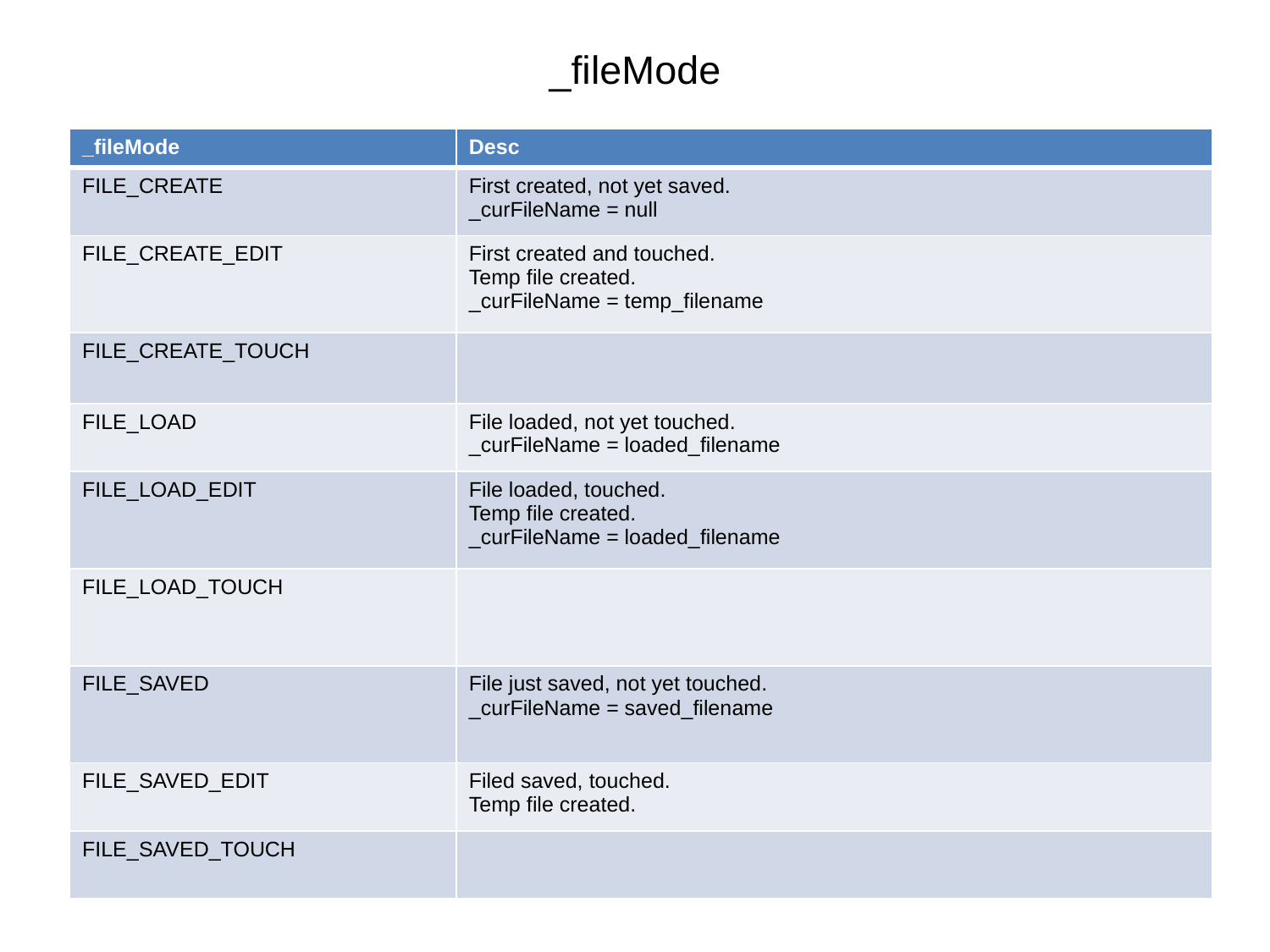

# _fileMode
| \_fileMode | Desc |
| --- | --- |
| FILE\_CREATE | First created, not yet saved. \_curFileName = null |
| FILE\_CREATE\_EDIT | First created and touched. Temp file created. \_curFileName = temp\_filename |
| FILE\_CREATE\_TOUCH |  |
| FILE\_LOAD | File loaded, not yet touched. \_curFileName = loaded\_filename |
| FILE\_LOAD\_EDIT | File loaded, touched. Temp file created. \_curFileName = loaded\_filename |
| FILE\_LOAD\_TOUCH |  |
| FILE\_SAVED | File just saved, not yet touched. \_curFileName = saved\_filename |
| FILE\_SAVED\_EDIT | Filed saved, touched. Temp file created. |
| FILE\_SAVED\_TOUCH |  |